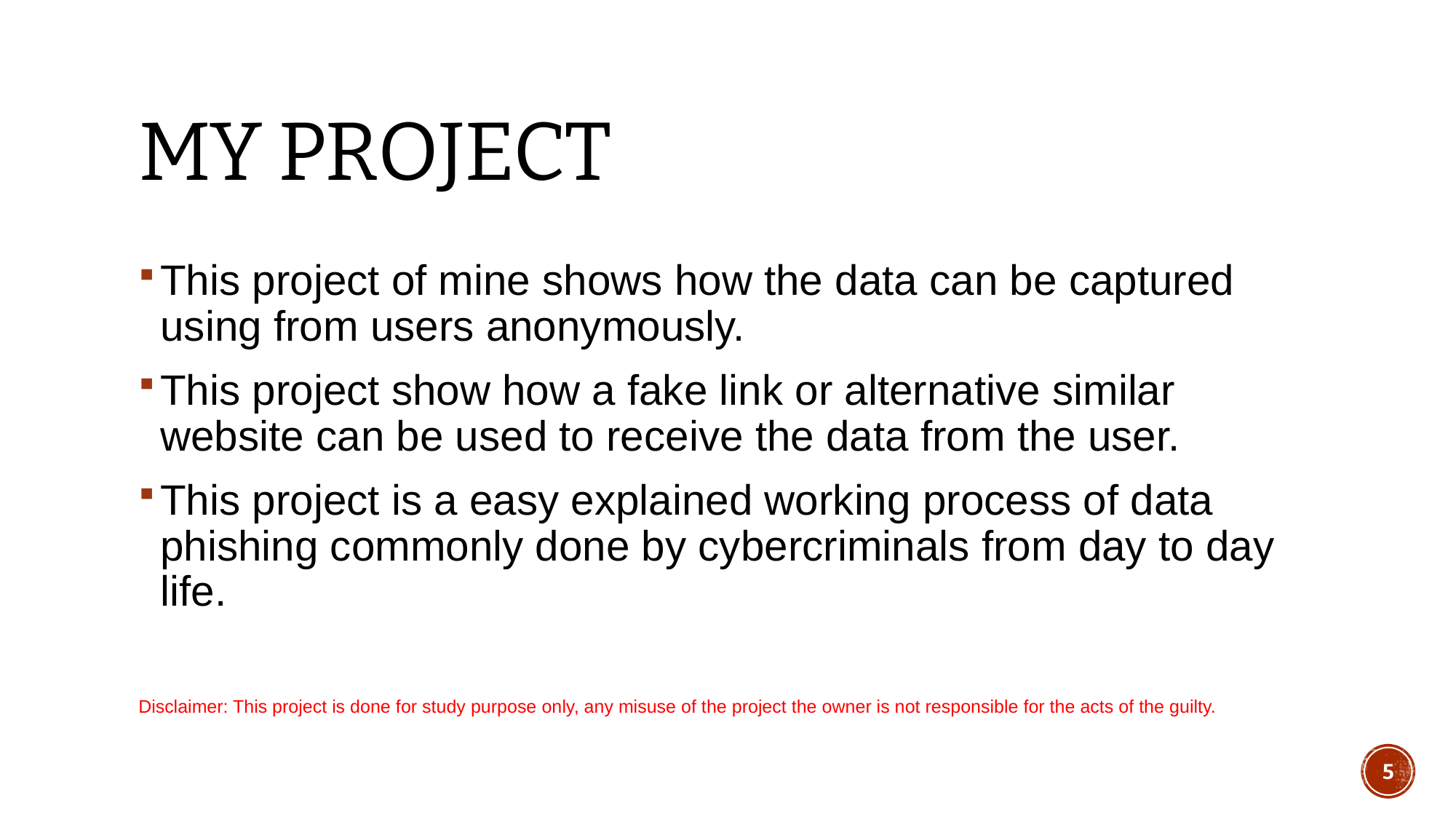

# My project
This project of mine shows how the data can be captured using from users anonymously.
This project show how a fake link or alternative similar website can be used to receive the data from the user.
This project is a easy explained working process of data phishing commonly done by cybercriminals from day to day life.

Disclaimer: This project is done for study purpose only, any misuse of the project the owner is not responsible for the acts of the guilty.

5